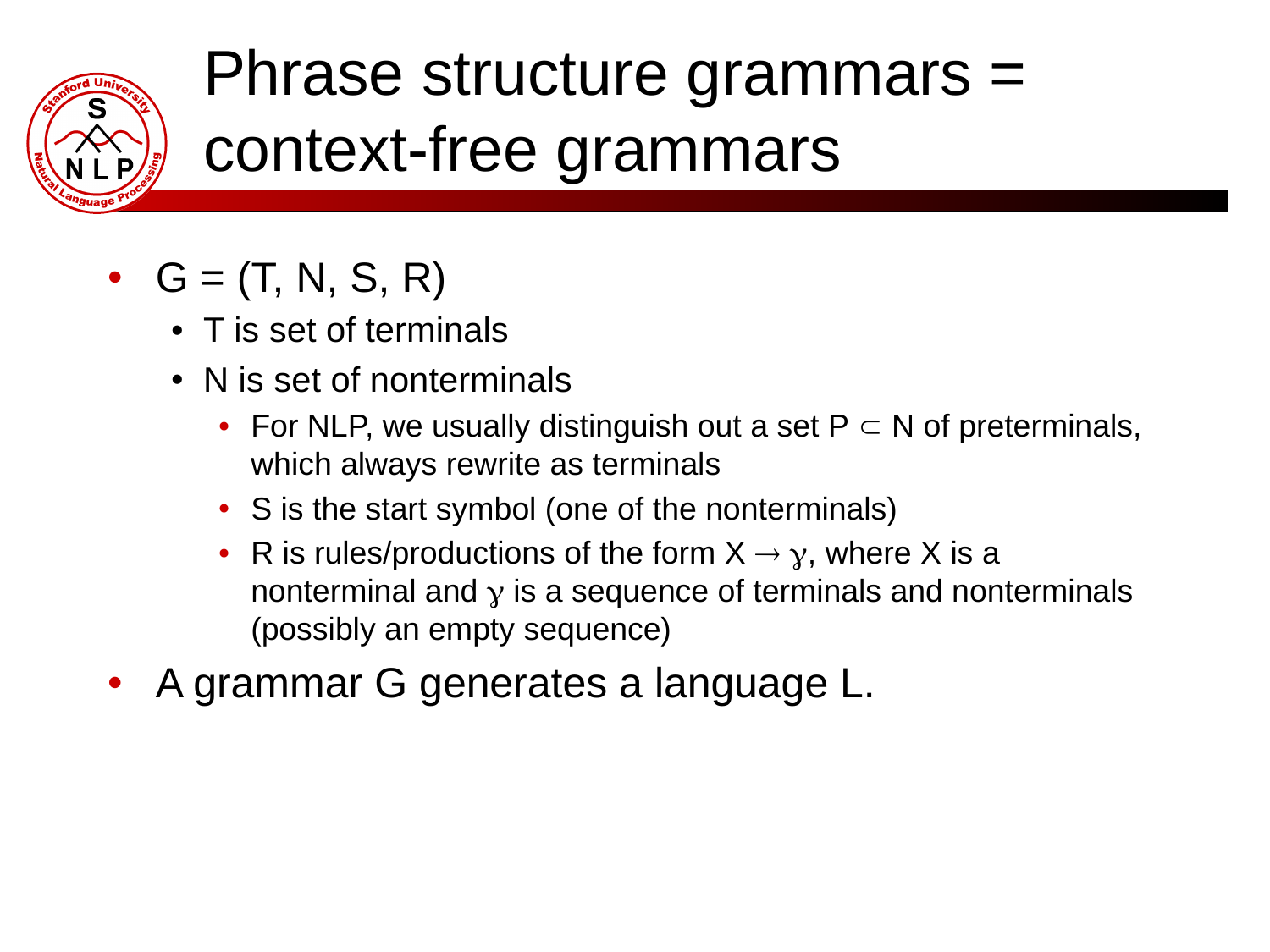

# Phrase structure grammars = context-free grammars
G = (T, N, S, R)
T is set of terminals
N is set of nonterminals
For NLP, we usually distinguish out a set P ⊂ N of preterminals, which always rewrite as terminals
S is the start symbol (one of the nonterminals)
R is rules/productions of the form X → γ, where X is a nonterminal and γ is a sequence of terminals and nonterminals (possibly an empty sequence)
A grammar G generates a language L.